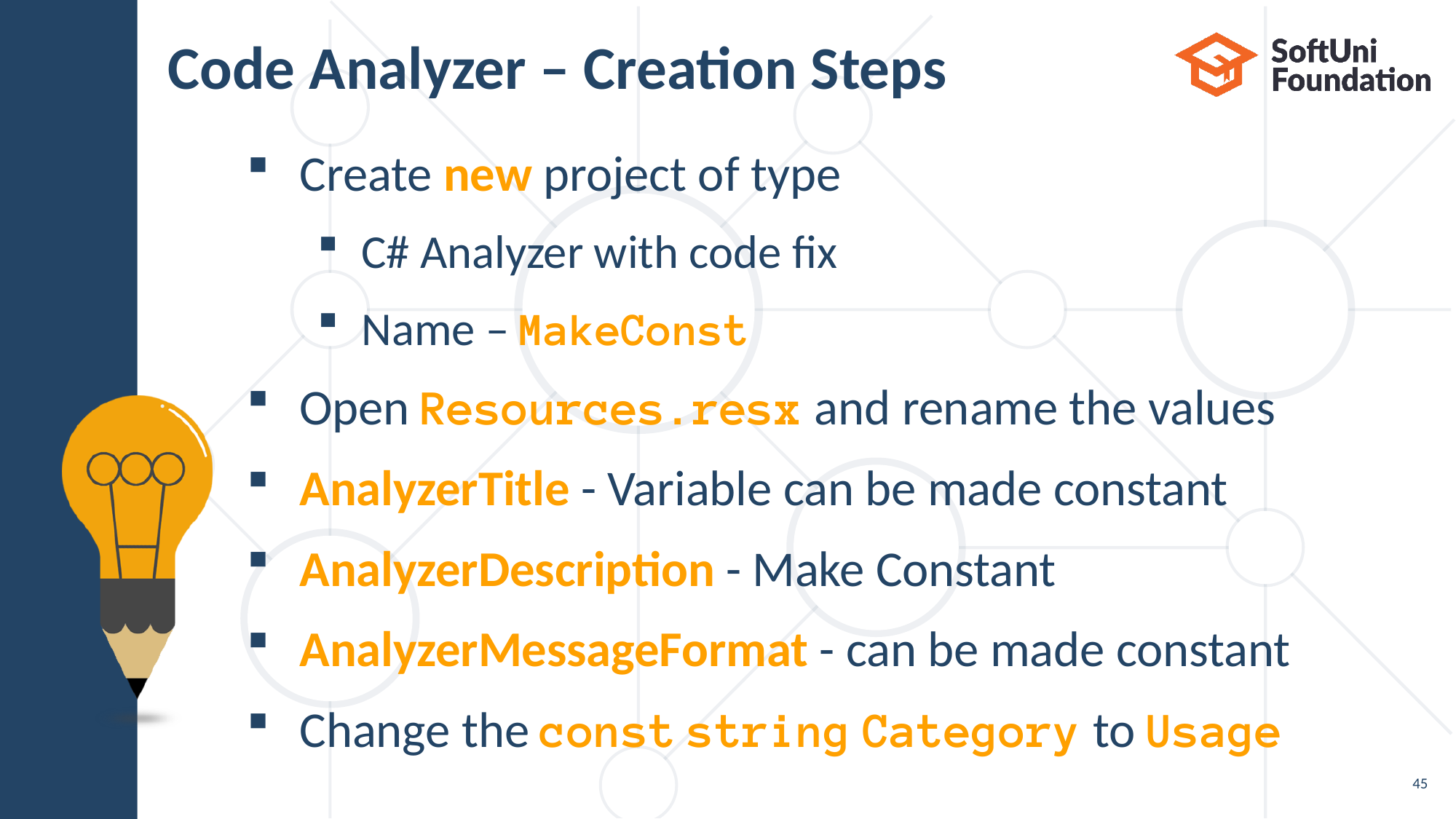

# Code Analyzer – Creation Steps
Create new project of type
C# Analyzer with code fix
Name – MakeConst
Open Resources.resx and rename the values
AnalyzerTitle - Variable can be made constant
AnalyzerDescription - Make Constant
AnalyzerMessageFormat - can be made constant
Change the const string Category to Usage

45